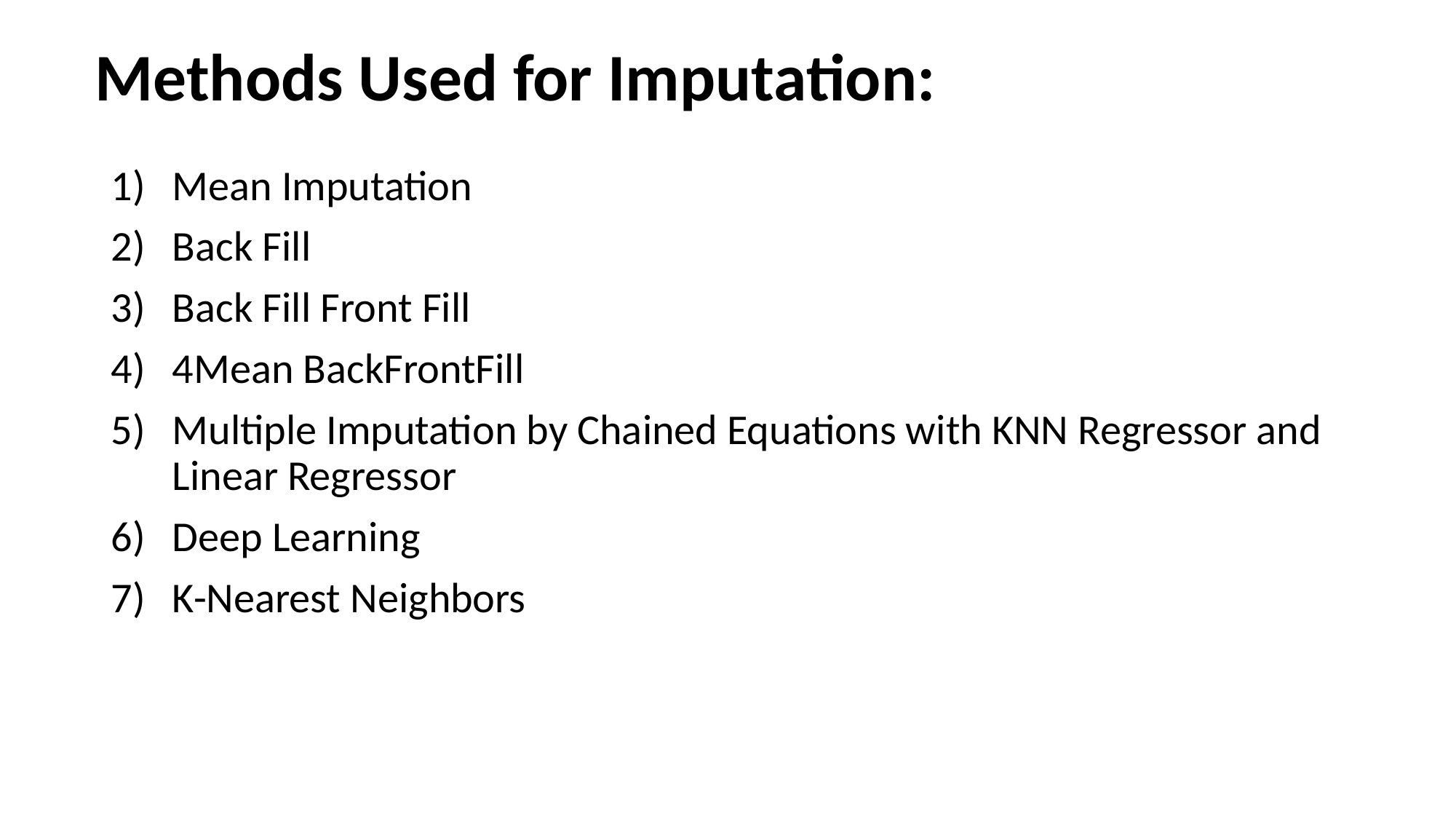

# Methods Used for Imputation:
Mean Imputation
Back Fill
Back Fill Front Fill
4Mean BackFrontFill
Multiple Imputation by Chained Equations with KNN Regressor and Linear Regressor
Deep Learning
K-Nearest Neighbors